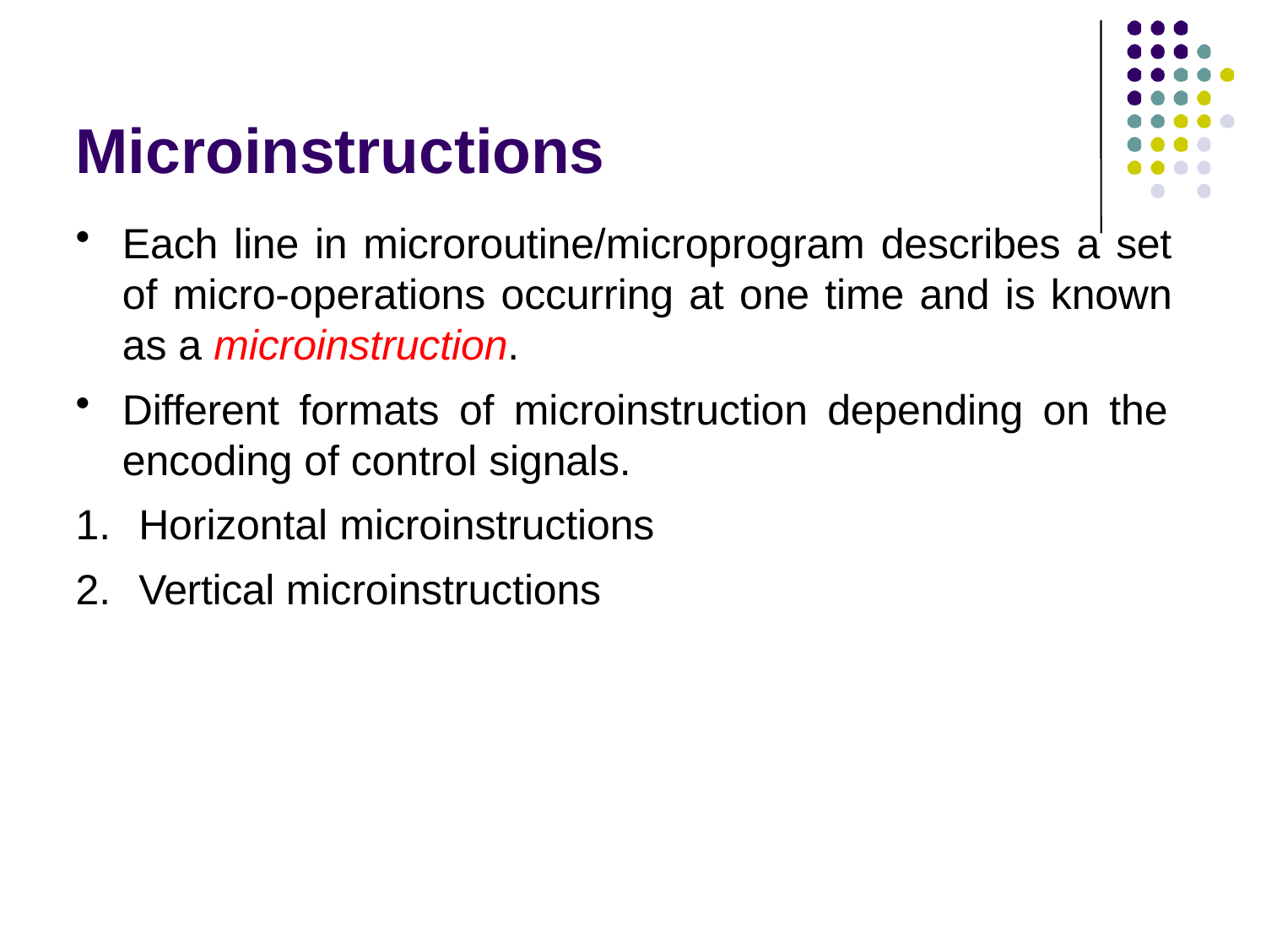

# Microinstructions
Each line in microroutine/microprogram describes a set  of micro-operations occurring at one time and is known  as a microinstruction.
Different formats of microinstruction depending on the  encoding of control signals.
Horizontal microinstructions
Vertical microinstructions